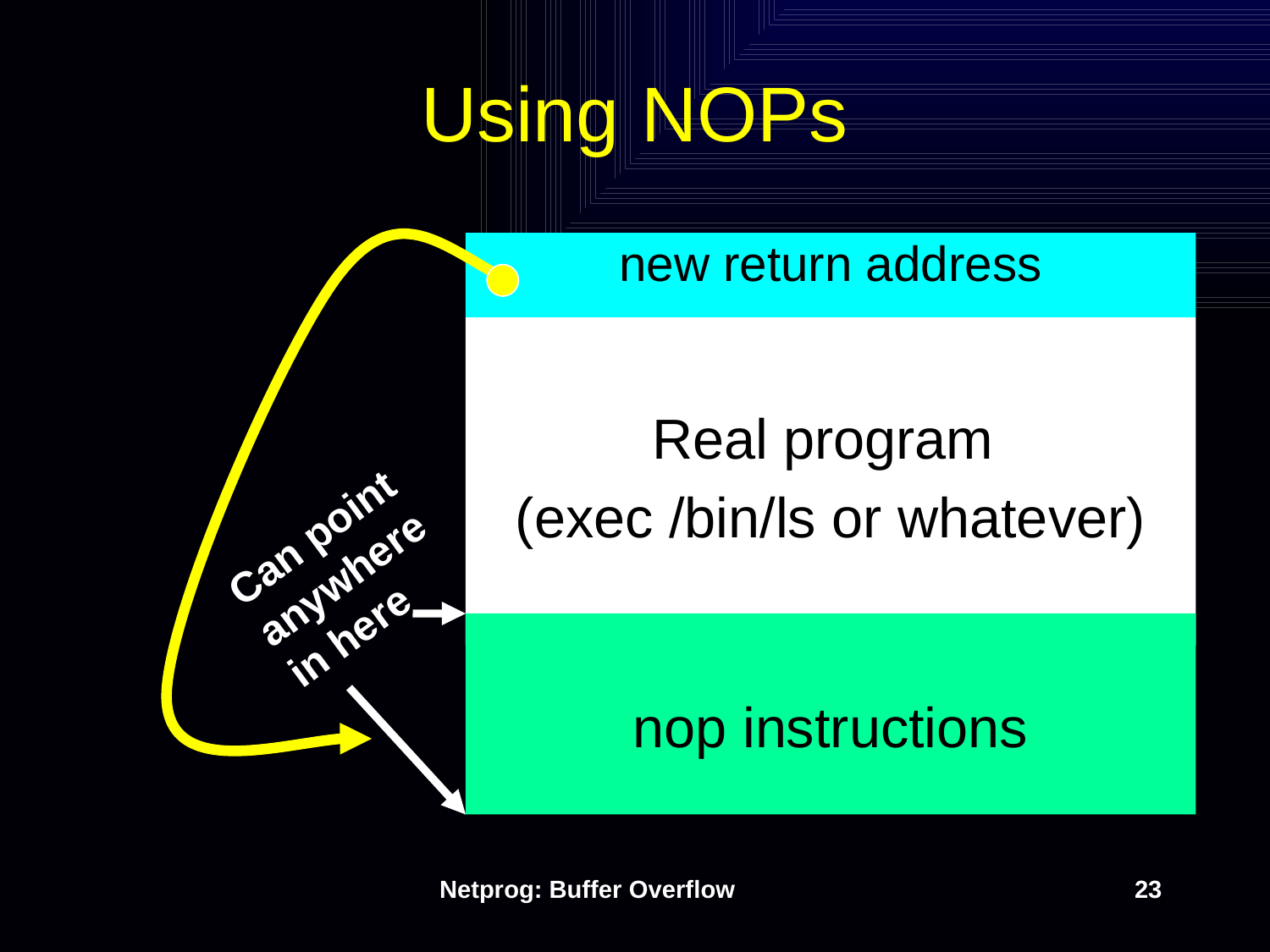

# Using NOPs

new return address

Real program
(exec /bin/ls or whatever)
Can point
anywhere
in here

nop instructions

Netprog: Buffer Overflow
23